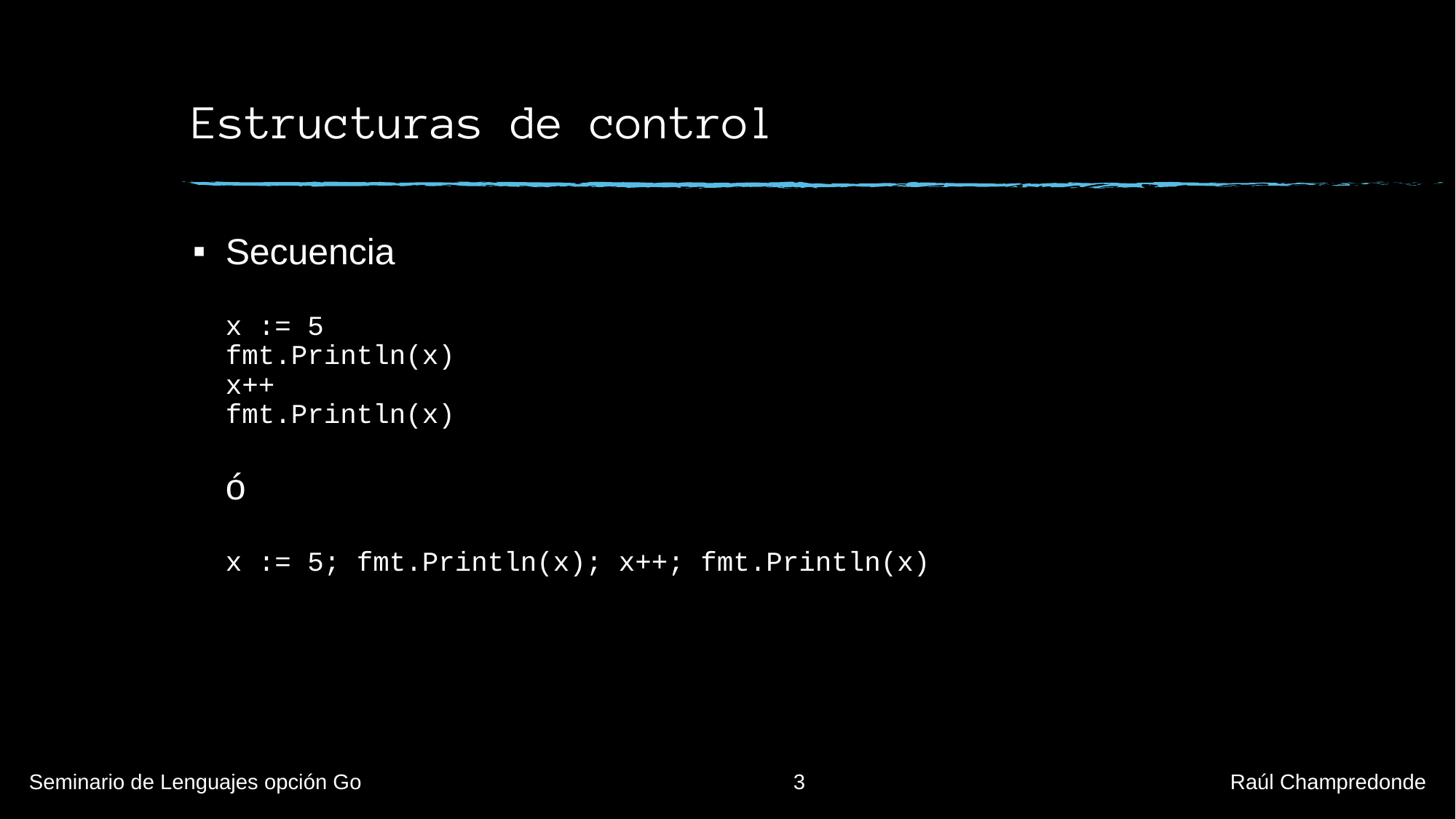

# Estructuras de control
Secuencia
x := 5
fmt.Println(x)
x++
fmt.Println(x)
ó
x := 5; fmt.Println(x); x++; fmt.Println(x)
Seminario de Lenguajes opción Go				3				Raúl Champredonde